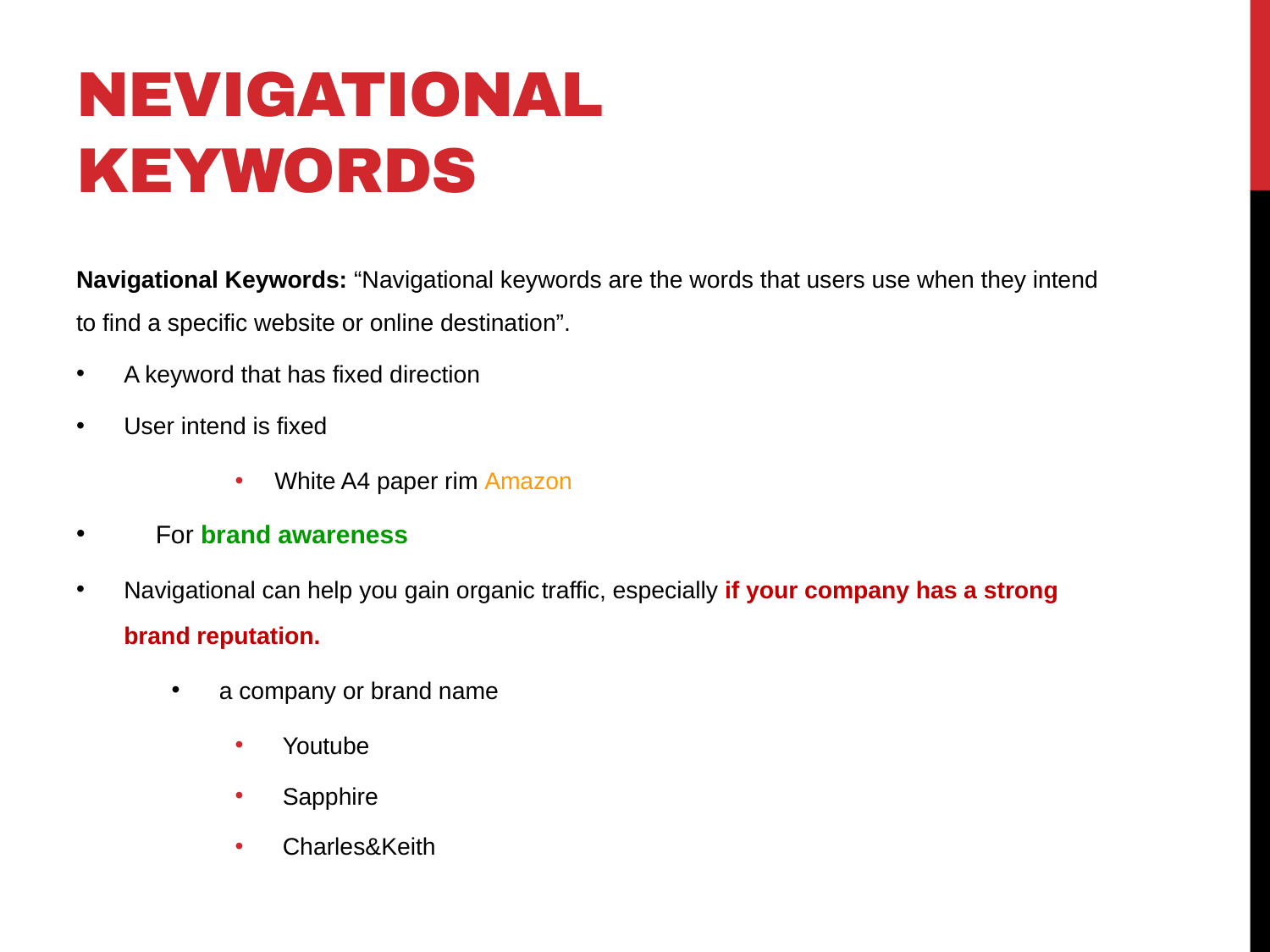

# nevigational Keywords
Navigational Keywords: “Navigational keywords are the words that users use when they intend to find a specific website or online destination”.
A keyword that has fixed direction
User intend is fixed
White A4 paper rim Amazon
For brand awareness
Navigational can help you gain organic traffic, especially if your company has a strong brand reputation.
a company or brand name
Youtube
Sapphire
Charles&Keith